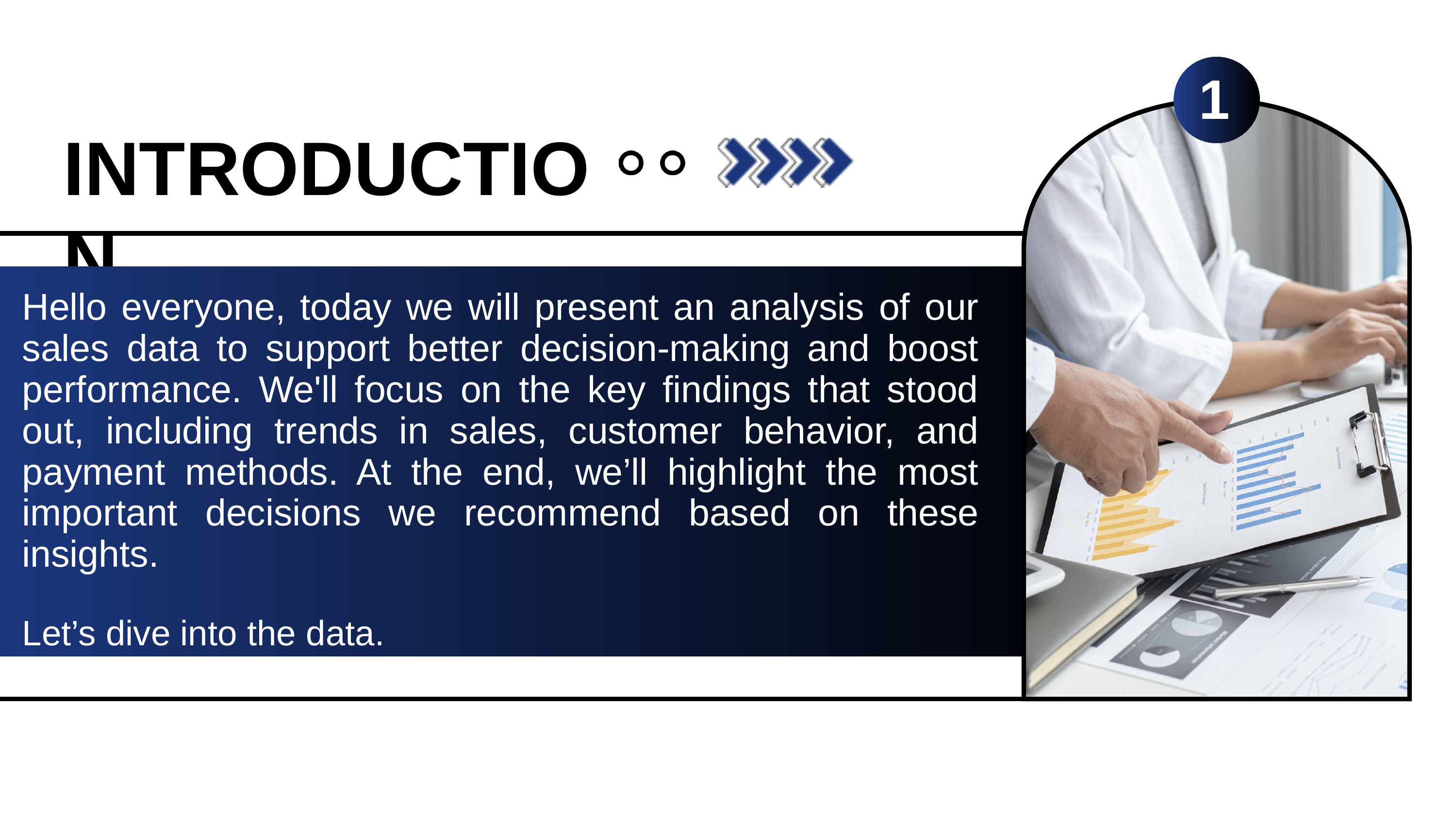

1

INTRODUCTION

Hello everyone, today we will present an analysis of our sales data to support better decision-making and boost performance. We'll focus on the key findings that stood out, including trends in sales, customer behavior, and payment methods. At the end, we’ll highlight the most important decisions we recommend based on these insights.

Let’s dive into the data.